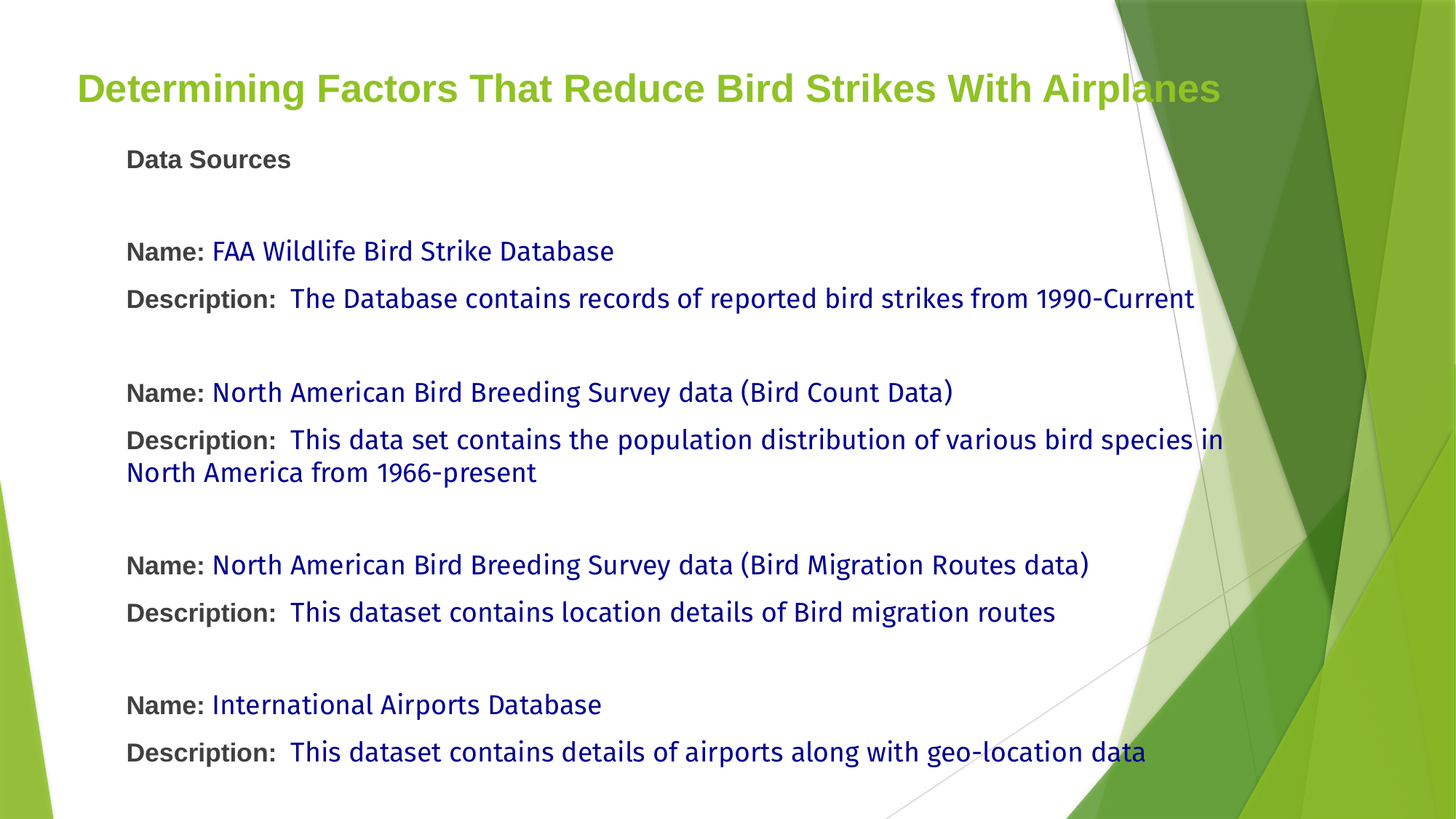

Determining Factors That Reduce Bird Strikes With Airplanes

Data Sources

Name: FAA Wildlife Bird Strike Database
Description:  The Database contains records of reported bird strikes from 1990-Current

Name: North American Bird Breeding Survey data (Bird Count Data)
Description:  This data set contains the population distribution of various bird species in North America from 1966-present

Name: North American Bird Breeding Survey data (Bird Migration Routes data)
Description:  This dataset contains location details of Bird migration routes

Name: International Airports Database
Description:  This dataset contains details of airports along with geo-location data